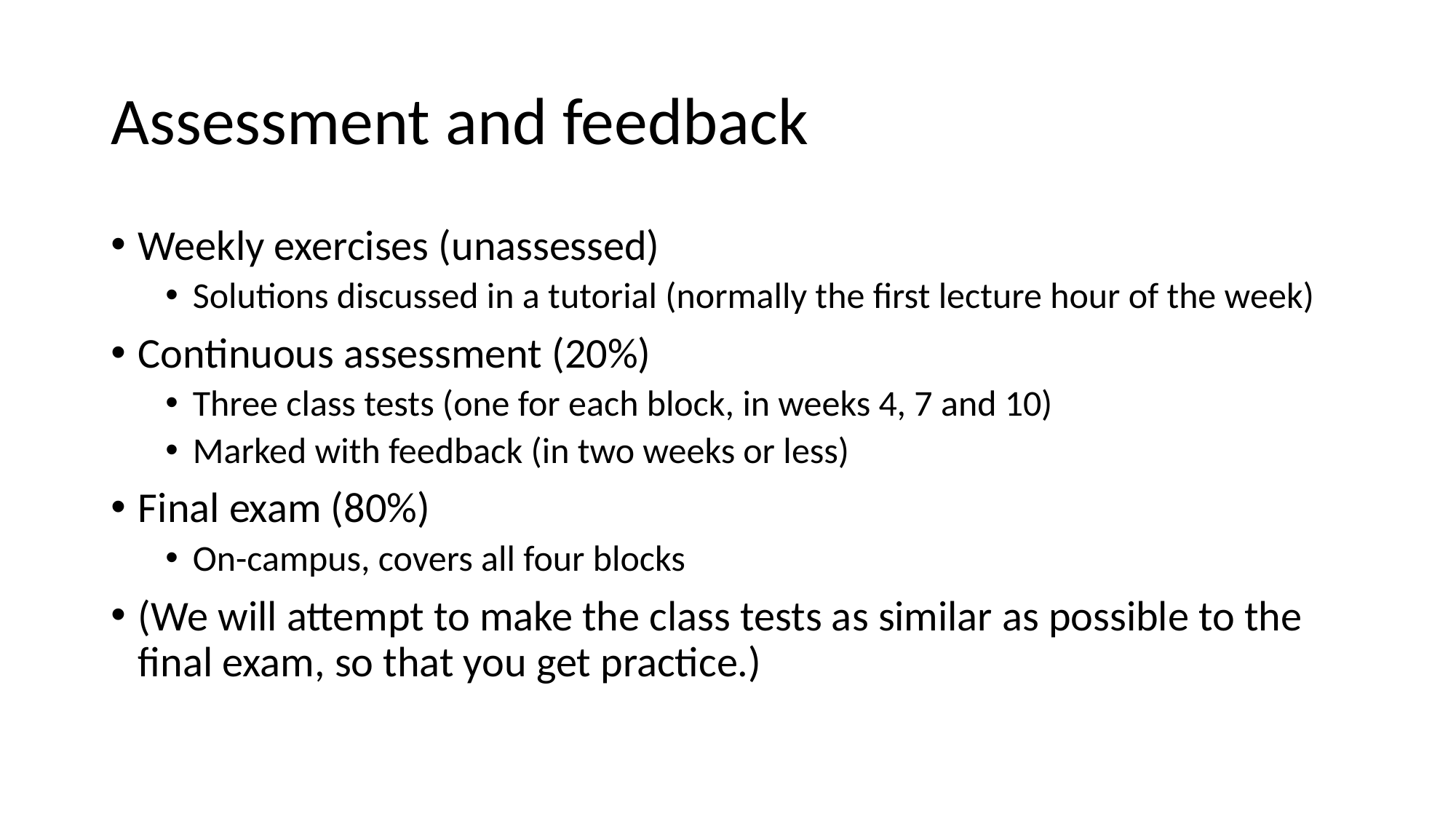

# Assessment and feedback
Weekly exercises (unassessed)
Solutions discussed in a tutorial (normally the first lecture hour of the week)
Continuous assessment (20%)
Three class tests (one for each block, in weeks 4, 7 and 10)
Marked with feedback (in two weeks or less)
Final exam (80%)
On-campus, covers all four blocks
(We will attempt to make the class tests as similar as possible to the final exam, so that you get practice.)